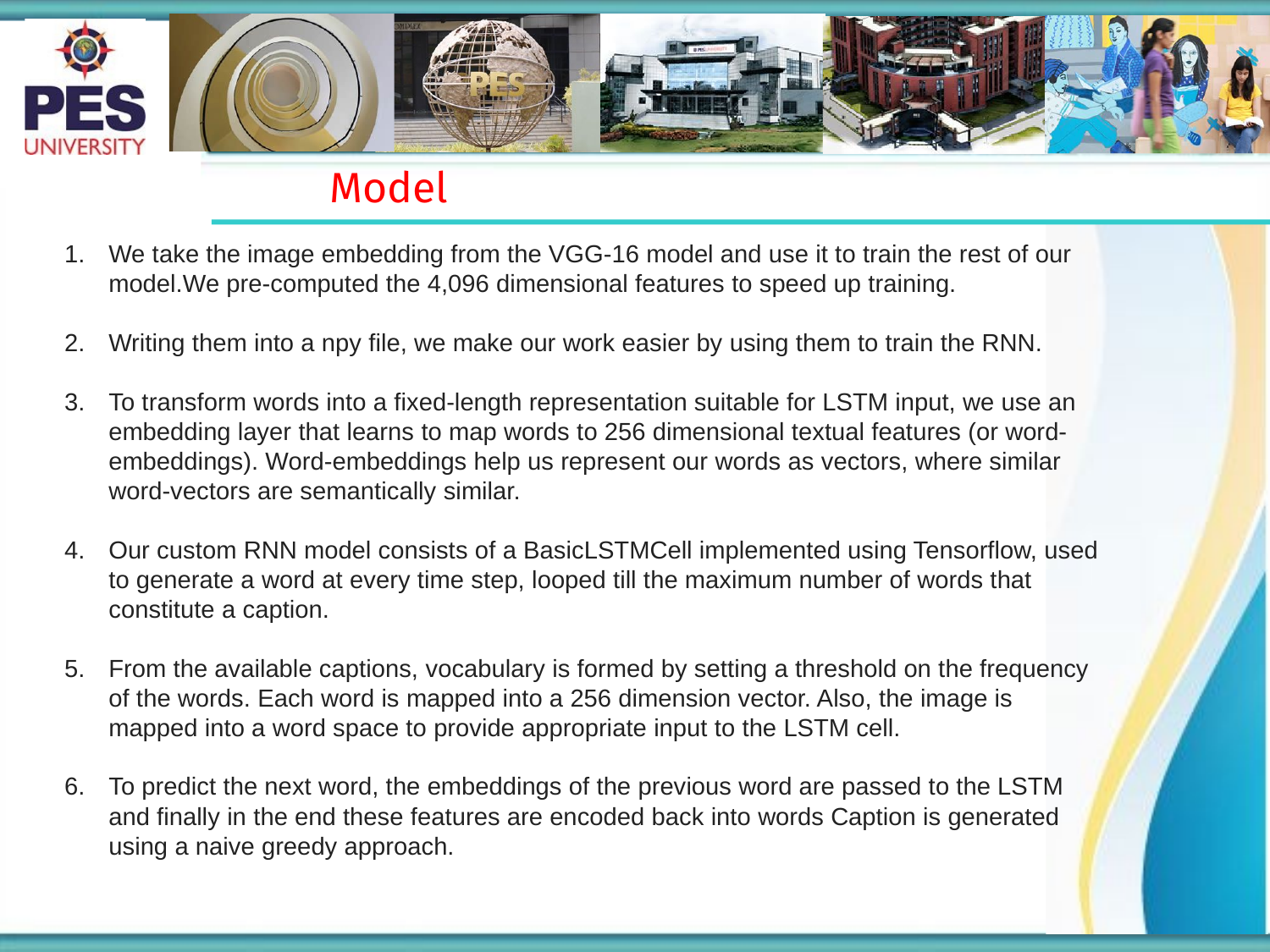

# Model
We take the image embedding from the VGG-16 model and use it to train the rest of our model.We pre-computed the 4,096 dimensional features to speed up training.

Writing them into a npy file, we make our work easier by using them to train the RNN.

To transform words into a fixed-length representation suitable for LSTM input, we use an embedding layer that learns to map words to 256 dimensional textual features (or word-embeddings). Word-embeddings help us represent our words as vectors, where similar word-vectors are semantically similar.

Our custom RNN model consists of a BasicLSTMCell implemented using Tensorflow, used to generate a word at every time step, looped till the maximum number of words that constitute a caption.

From the available captions, vocabulary is formed by setting a threshold on the frequency of the words. Each word is mapped into a 256 dimension vector. Also, the image is mapped into a word space to provide appropriate input to the LSTM cell.

To predict the next word, the embeddings of the previous word are passed to the LSTM and finally in the end these features are encoded back into words Caption is generated using a naive greedy approach.